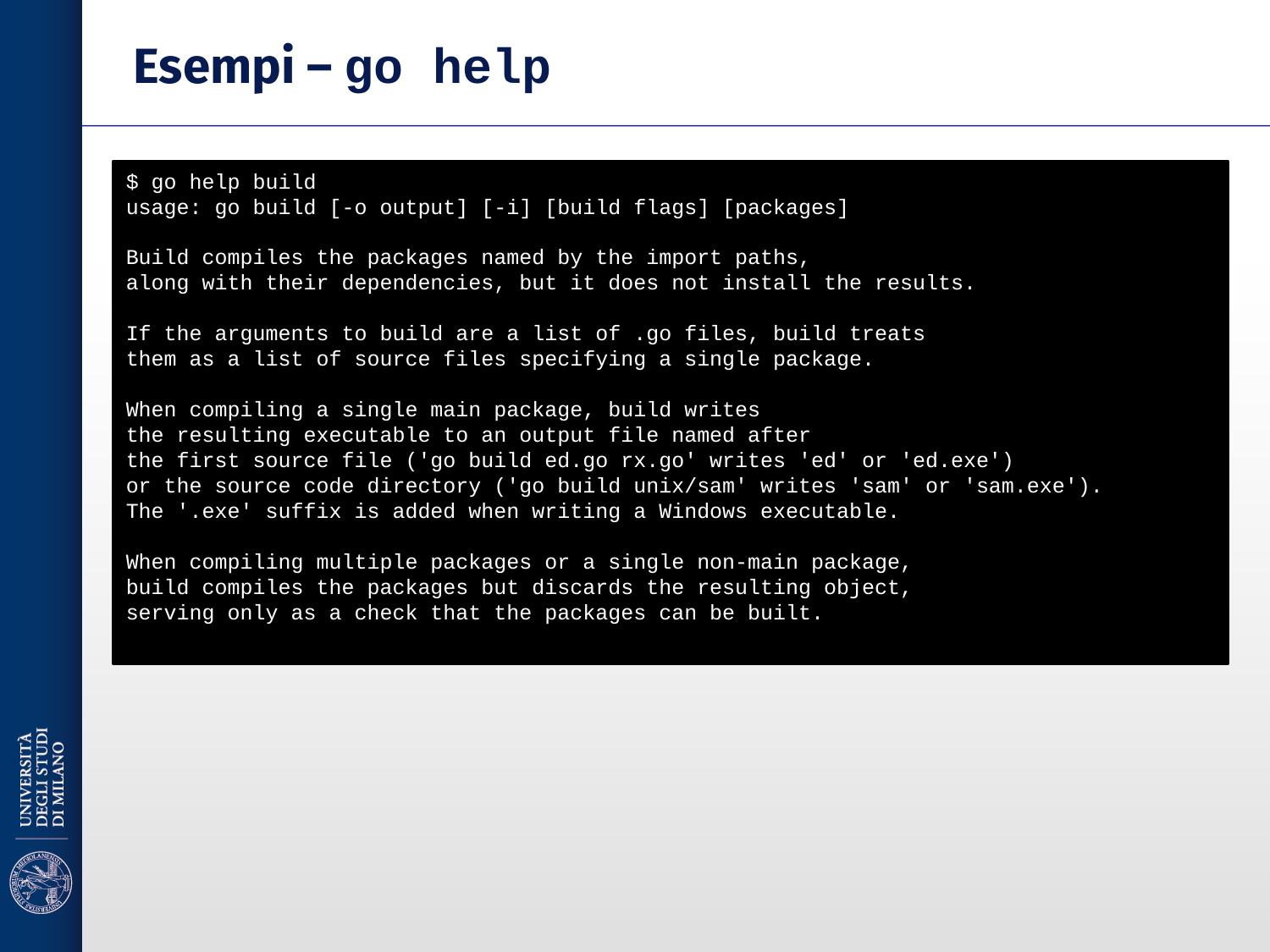

# Esempi – go help
$ go help build
usage: go build [-o output] [-i] [build flags] [packages]

Build compiles the packages named by the import paths,
along with their dependencies, but it does not install the results.

If the arguments to build are a list of .go files, build treats
them as a list of source files specifying a single package.

When compiling a single main package, build writes
the resulting executable to an output file named after
the first source file ('go build ed.go rx.go' writes 'ed' or 'ed.exe')
or the source code directory ('go build unix/sam' writes 'sam' or 'sam.exe').
The '.exe' suffix is added when writing a Windows executable.

When compiling multiple packages or a single non-main package,
build compiles the packages but discards the resulting object,
serving only as a check that the packages can be built.